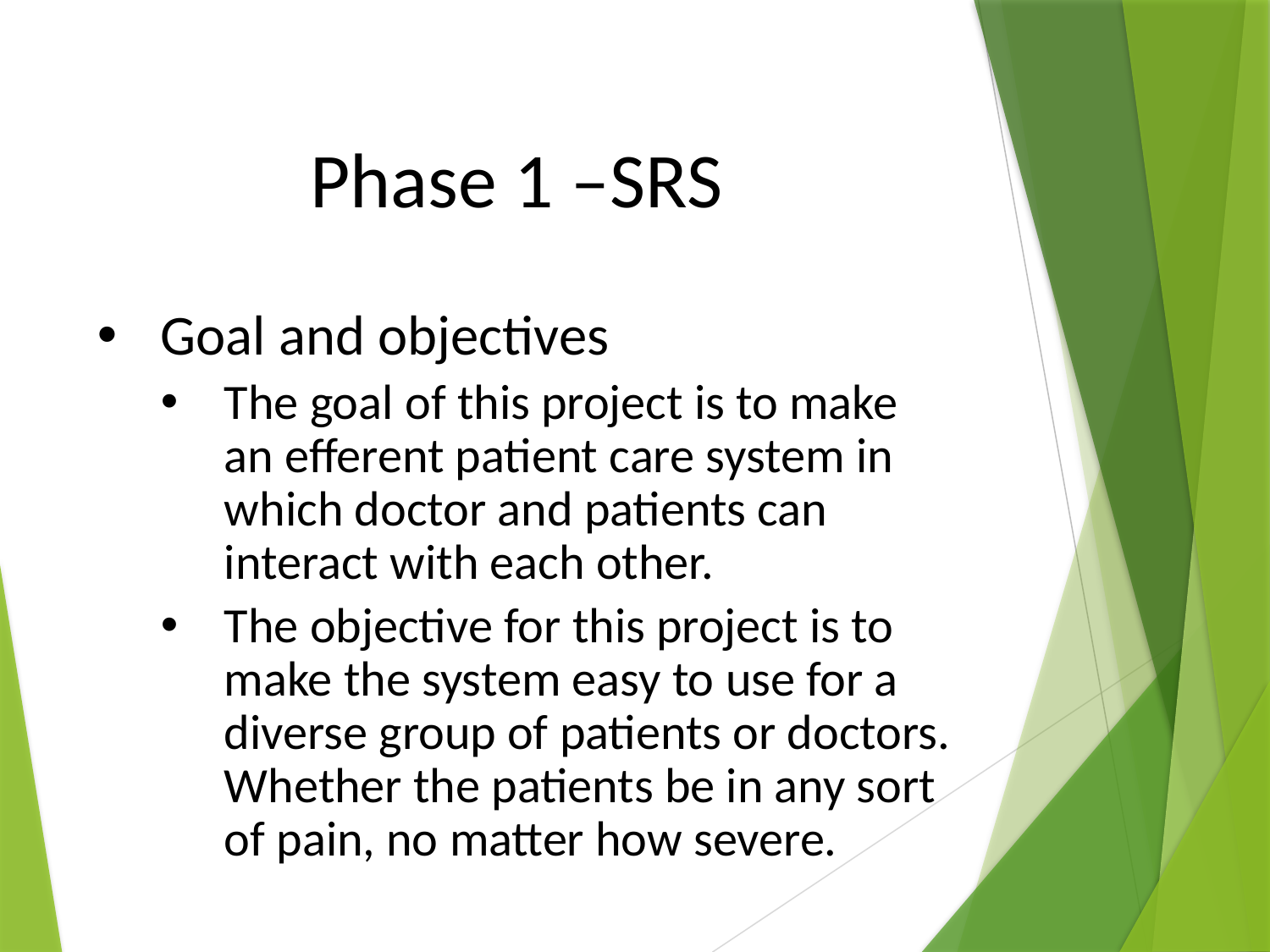

# Phase 1 –SRS
Goal and objectives
The goal of this project is to make an efferent patient care system in which doctor and patients can interact with each other.
The objective for this project is to make the system easy to use for a diverse group of patients or doctors. Whether the patients be in any sort of pain, no matter how severe.